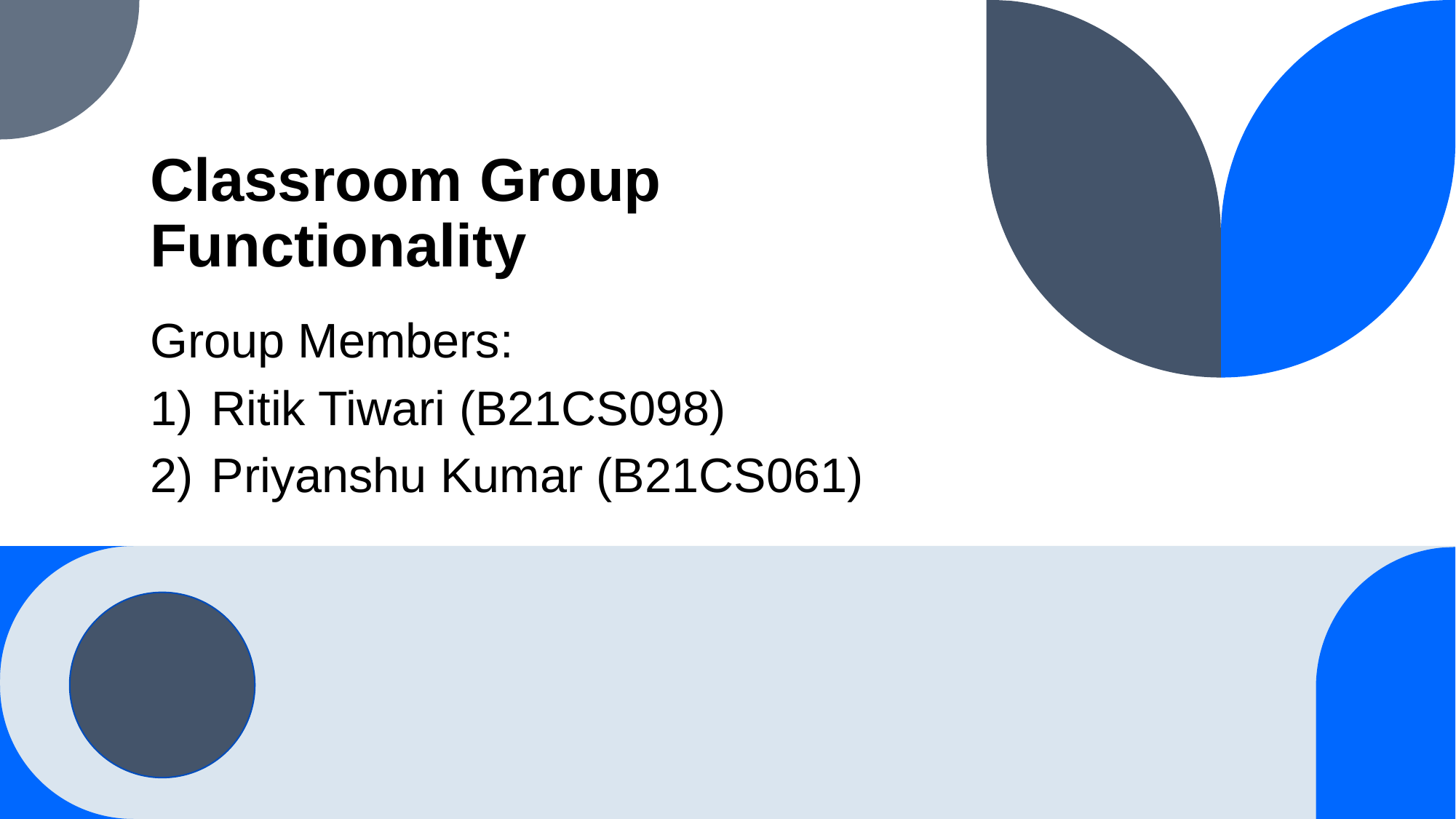

# Classroom Group Functionality
Group Members:
Ritik Tiwari (B21CS098)
Priyanshu Kumar (B21CS061)